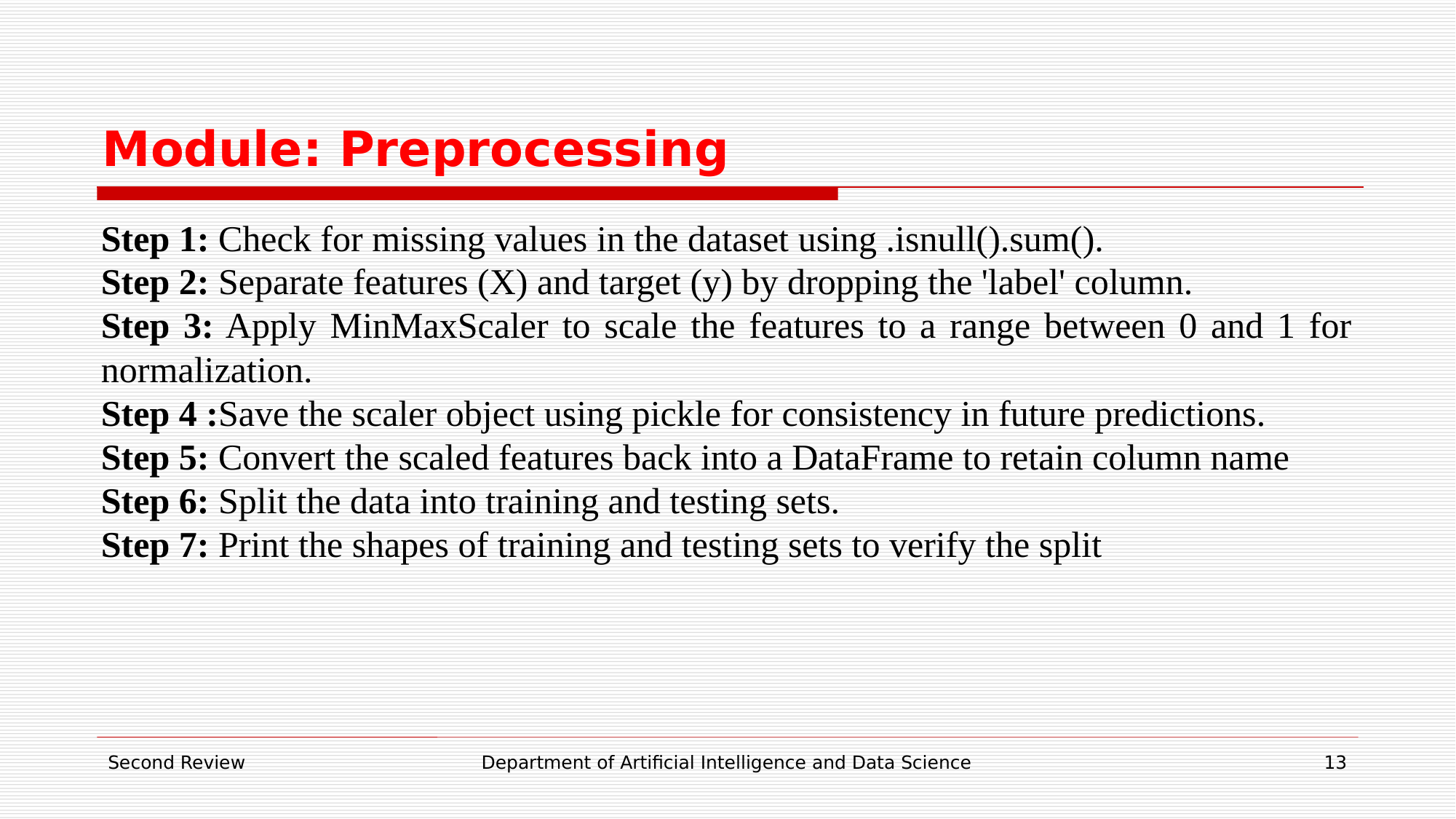

# Module: Preprocessing
Step 1: Check for missing values in the dataset using .isnull().sum().
Step 2: Separate features (X) and target (y) by dropping the 'label' column.
Step 3: Apply MinMaxScaler to scale the features to a range between 0 and 1 for normalization.
Step 4 :Save the scaler object using pickle for consistency in future predictions.
Step 5: Convert the scaled features back into a DataFrame to retain column name
Step 6: Split the data into training and testing sets.
Step 7: Print the shapes of training and testing sets to verify the split

Department of Artificial Intelligence and Data Science
Second Review
13